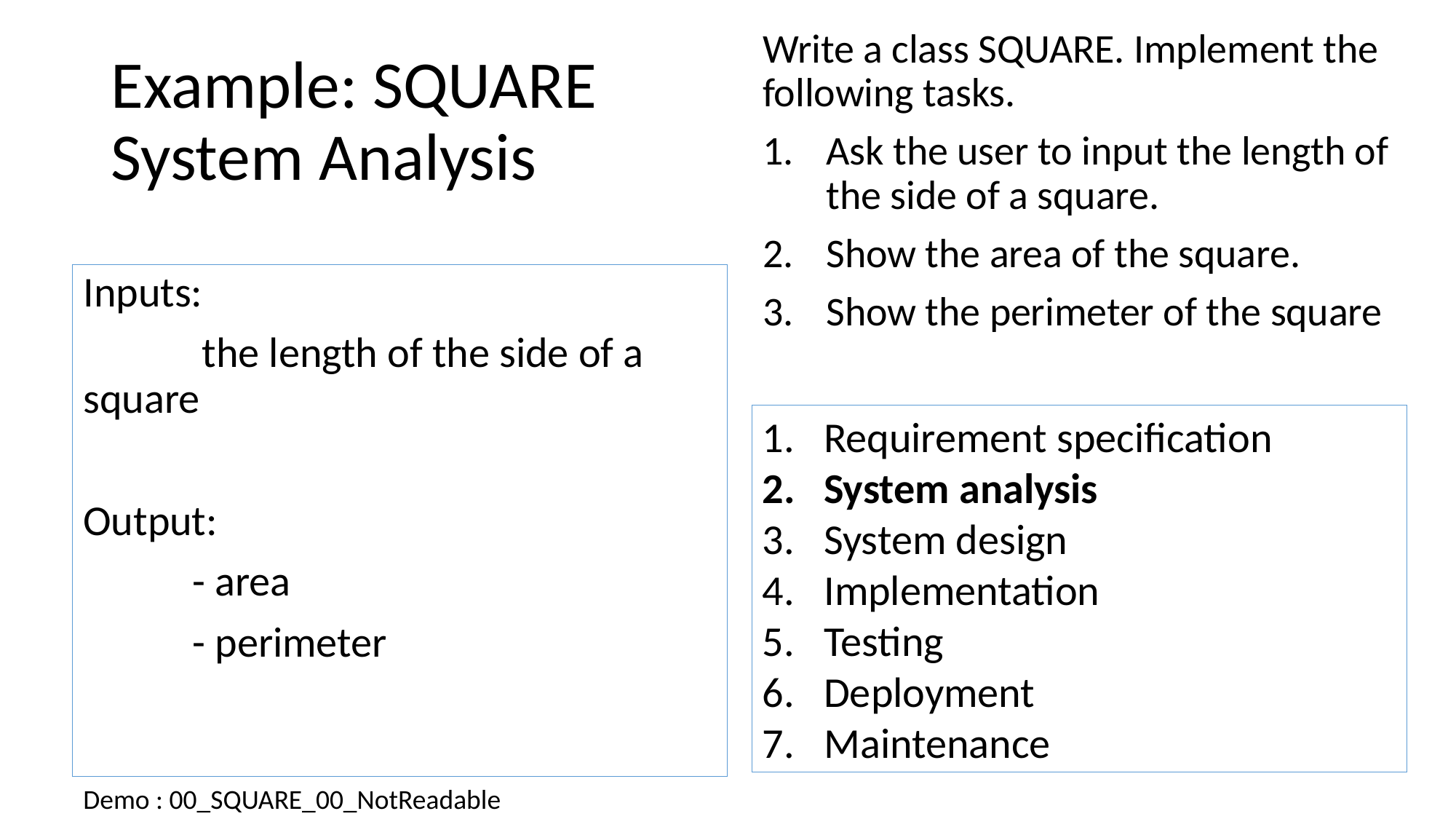

Write a class SQUARE. Implement the following tasks.
Ask the user to input the length of the side of a square.
Show the area of the square.
Show the perimeter of the square

# Example: SQUARE System Analysis
Inputs:
	 the length of the side of a square

Output:
	- area
	- perimeter

Requirement specification
System analysis
System design
Implementation
Testing
Deployment
Maintenance
Demo : 00_SQUARE_00_NotReadable